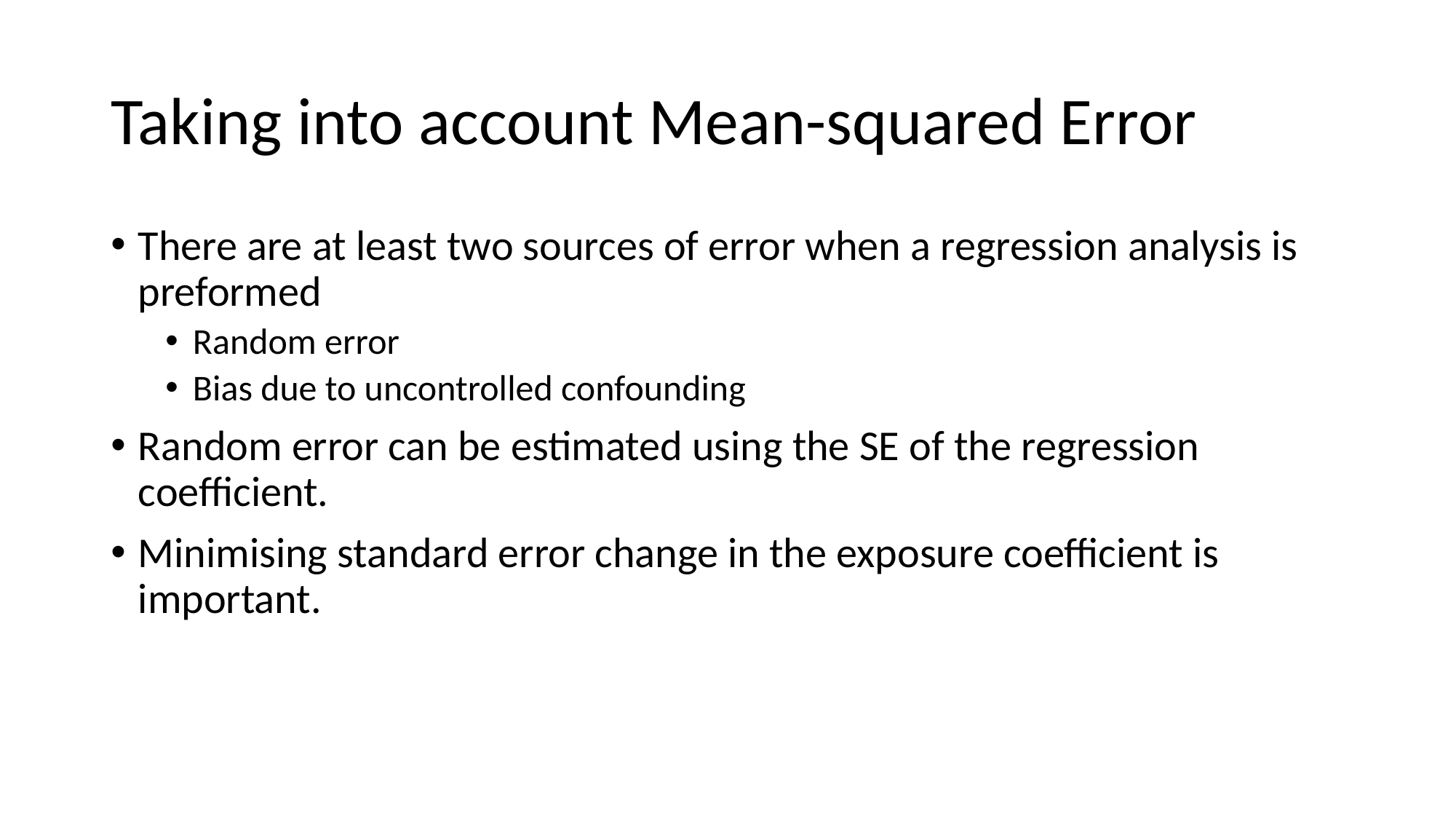

# Taking into account Mean-squared Error
There are at least two sources of error when a regression analysis is preformed
Random error
Bias due to uncontrolled confounding
Random error can be estimated using the SE of the regression coefficient.
Minimising standard error change in the exposure coefficient is important.